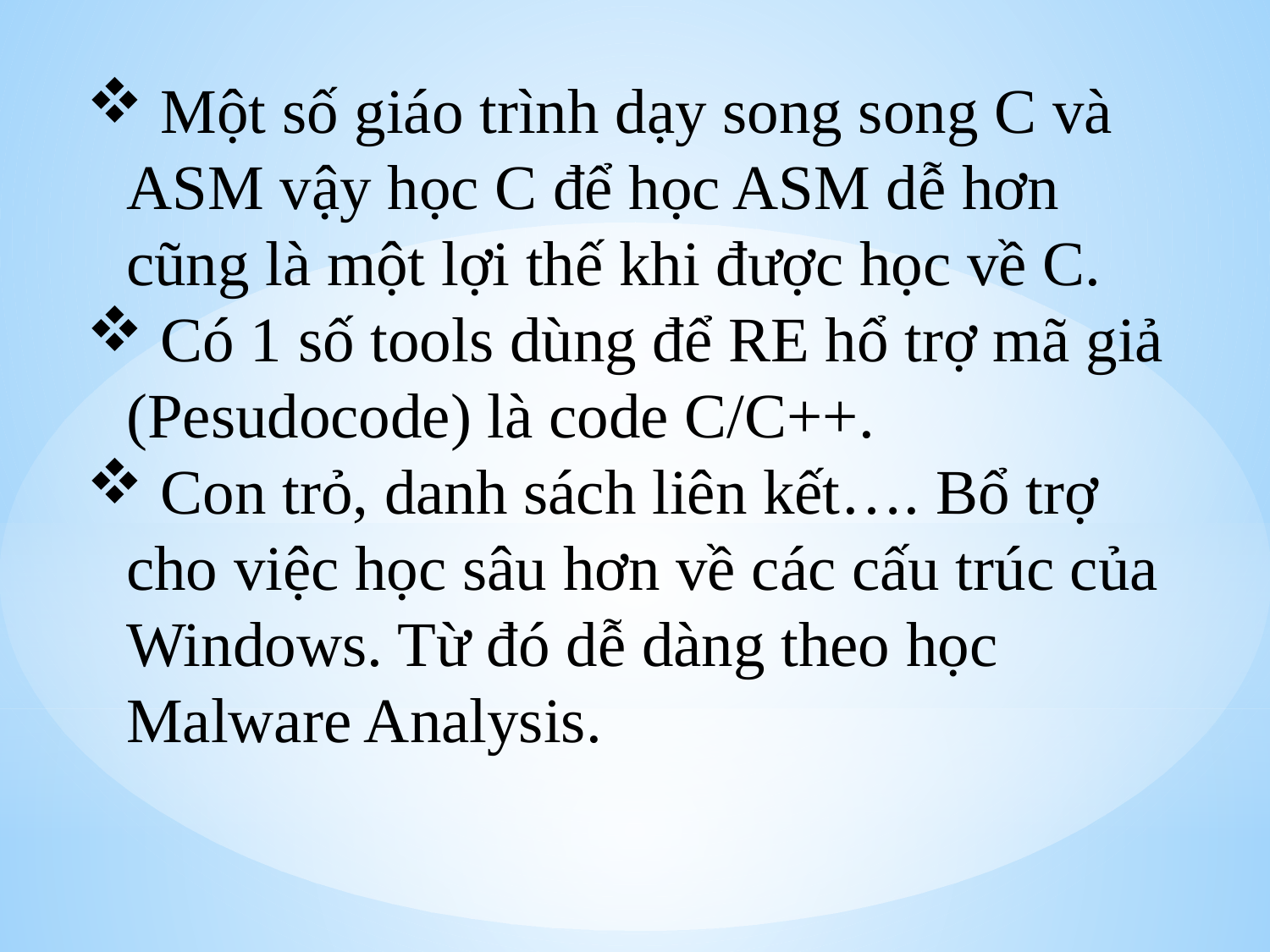

Một số giáo trình dạy song song C và ASM vậy học C để học ASM dễ hơn cũng là một lợi thế khi được học về C.
 Có 1 số tools dùng để RE hổ trợ mã giả (Pesudocode) là code C/C++.
 Con trỏ, danh sách liên kết…. Bổ trợ cho việc học sâu hơn về các cấu trúc của Windows. Từ đó dễ dàng theo học Malware Analysis.